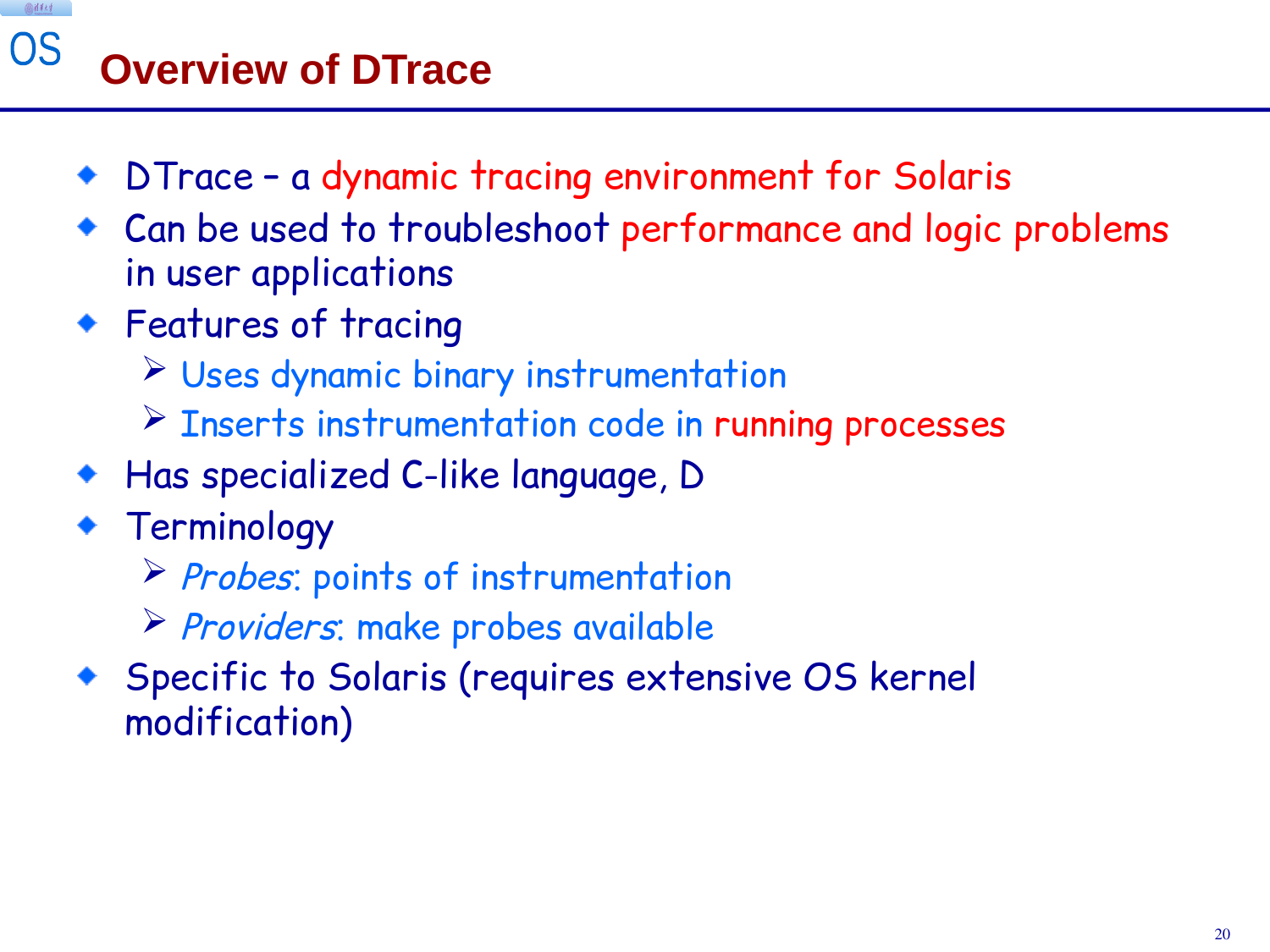

# Overview of DTrace
DTrace – a dynamic tracing environment for Solaris
Can be used to troubleshoot performance and logic problems in user applications
Features of tracing
Uses dynamic binary instrumentation
Inserts instrumentation code in running processes
Has specialized C-like language, D
Terminology
Probes: points of instrumentation
Providers: make probes available
Specific to Solaris (requires extensive OS kernel modification)